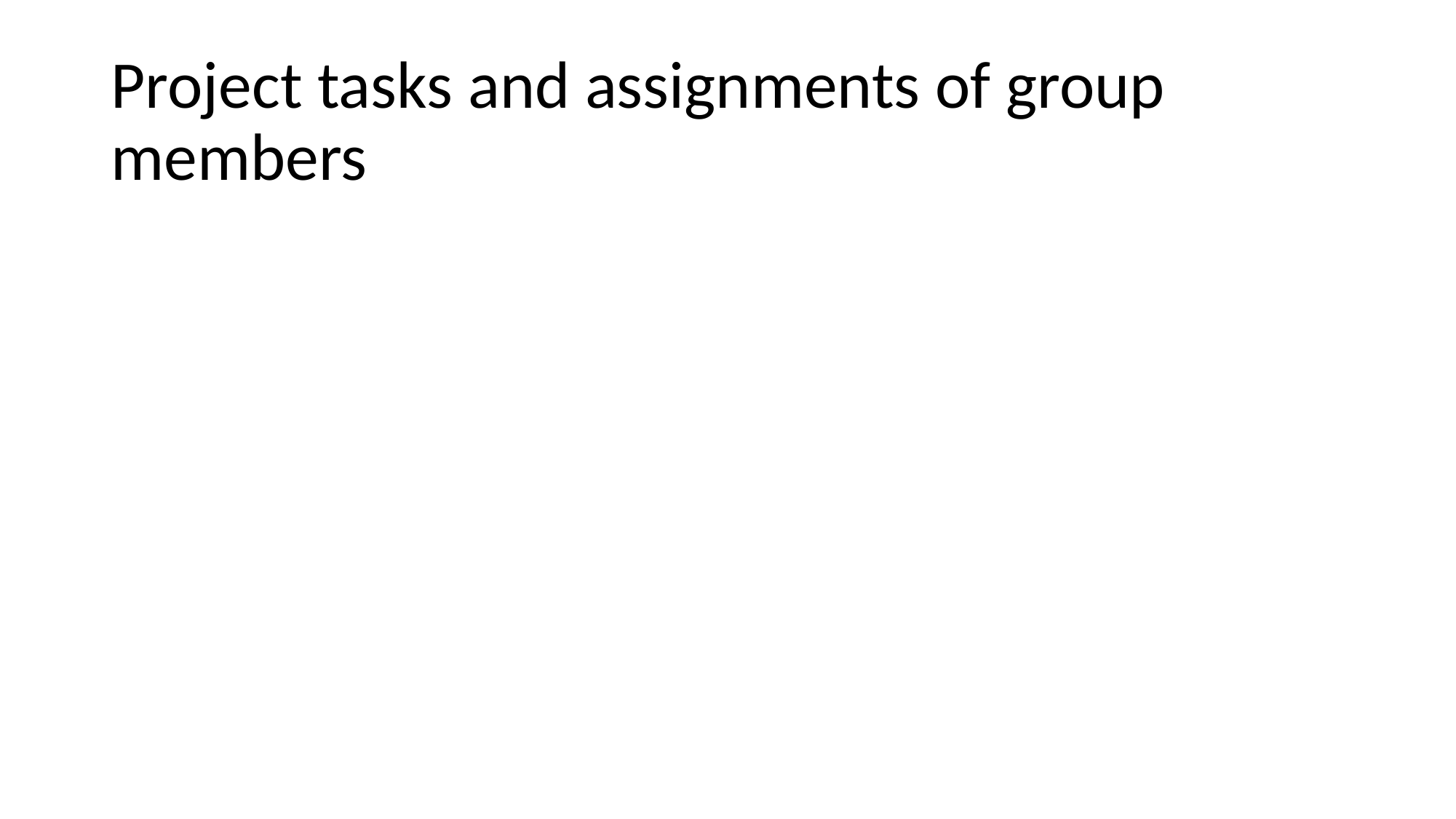

# Project tasks and assignments of group members